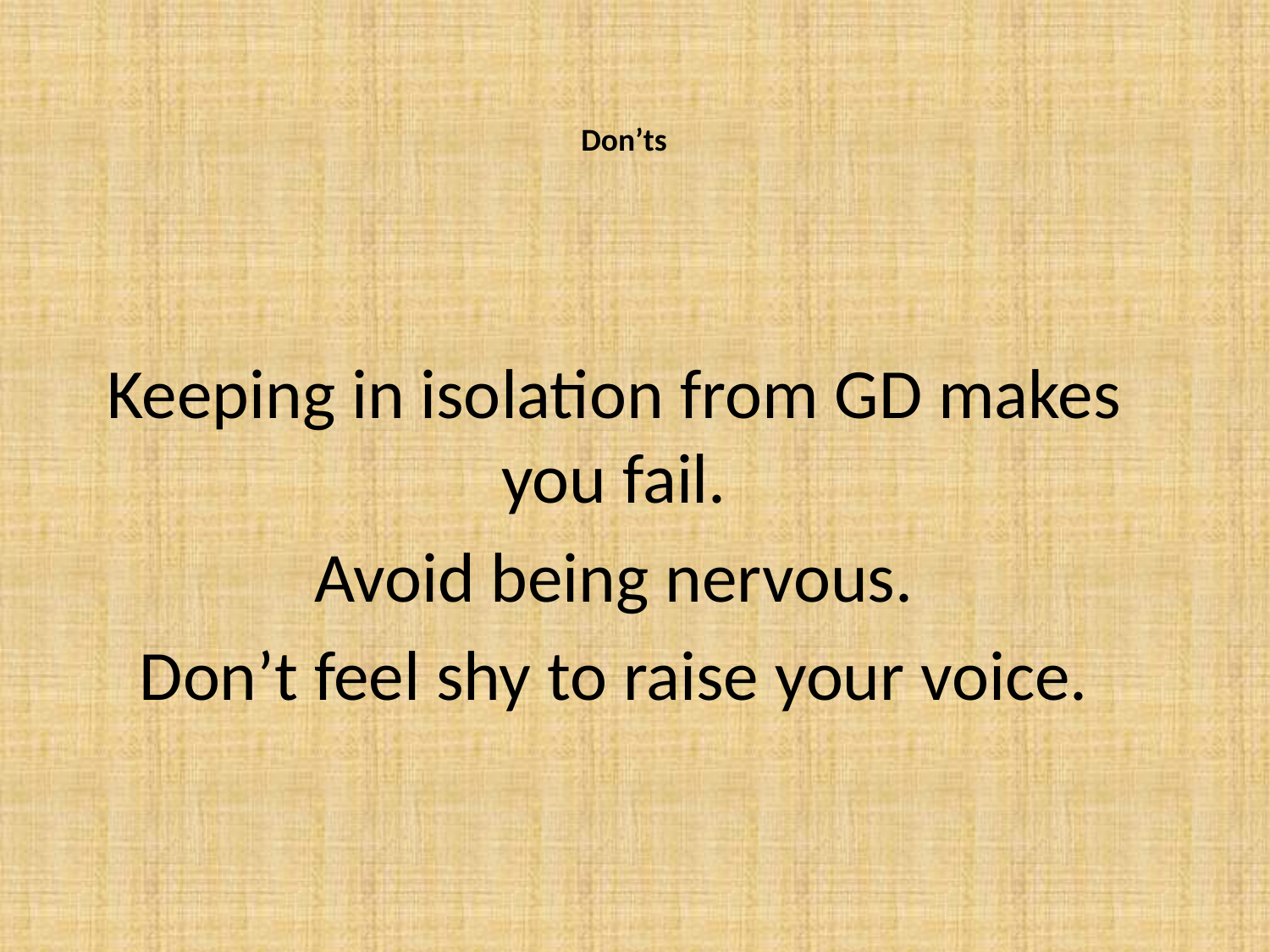

# Don’ts

Keeping in isolation from GD makes you fail.
Avoid being nervous.
Don’t feel shy to raise your voice.